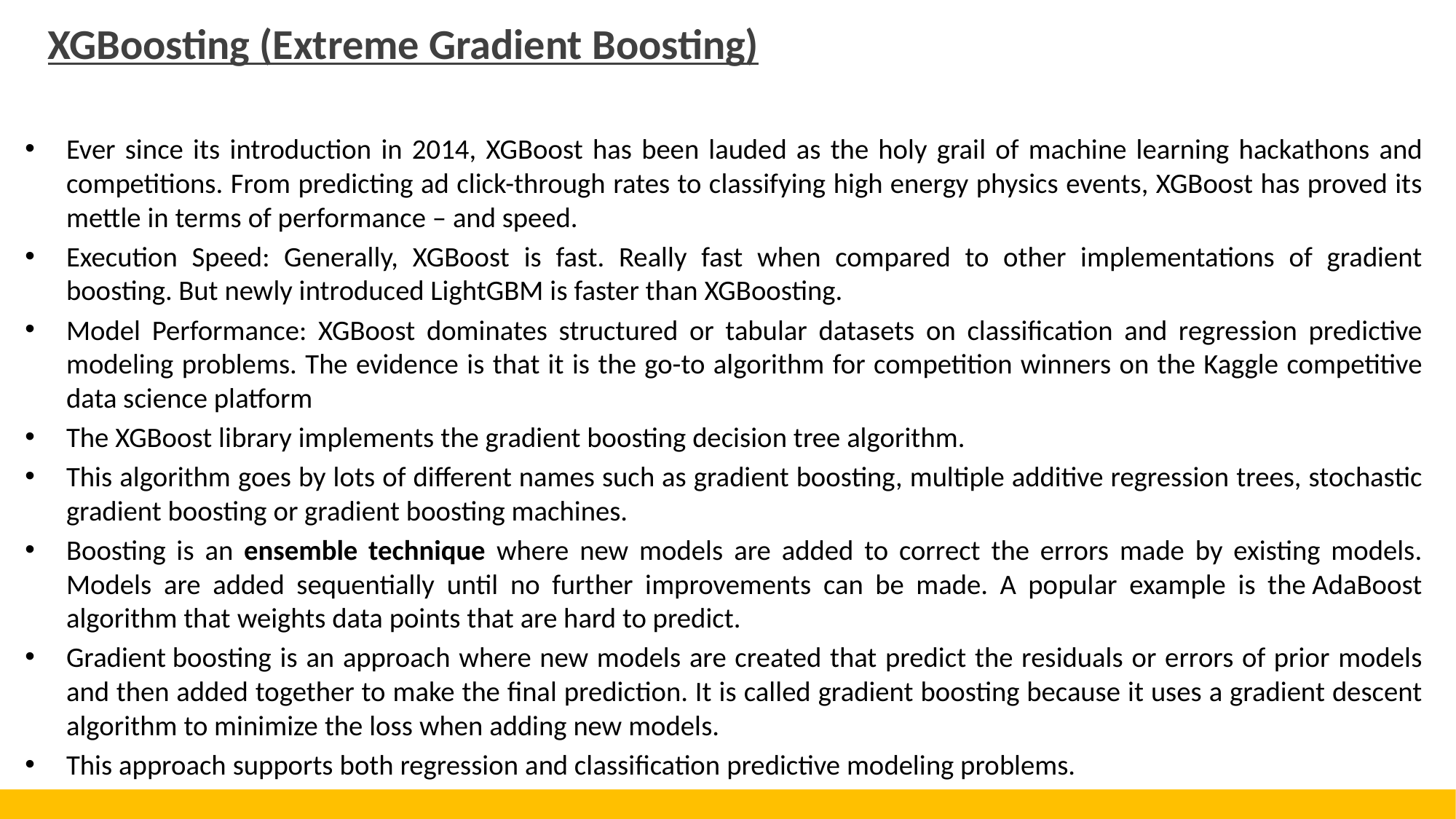

# XGBoosting (Extreme Gradient Boosting)
Ever since its introduction in 2014, XGBoost has been lauded as the holy grail of machine learning hackathons and competitions. From predicting ad click-through rates to classifying high energy physics events, XGBoost has proved its mettle in terms of performance – and speed.
Execution Speed: Generally, XGBoost is fast. Really fast when compared to other implementations of gradient boosting. But newly introduced LightGBM is faster than XGBoosting.
Model Performance: XGBoost dominates structured or tabular datasets on classification and regression predictive modeling problems. The evidence is that it is the go-to algorithm for competition winners on the Kaggle competitive data science platform
The XGBoost library implements the gradient boosting decision tree algorithm.
This algorithm goes by lots of different names such as gradient boosting, multiple additive regression trees, stochastic gradient boosting or gradient boosting machines.
Boosting is an ensemble technique where new models are added to correct the errors made by existing models. Models are added sequentially until no further improvements can be made. A popular example is the AdaBoost algorithm that weights data points that are hard to predict.
Gradient boosting is an approach where new models are created that predict the residuals or errors of prior models and then added together to make the final prediction. It is called gradient boosting because it uses a gradient descent algorithm to minimize the loss when adding new models.
This approach supports both regression and classification predictive modeling problems.